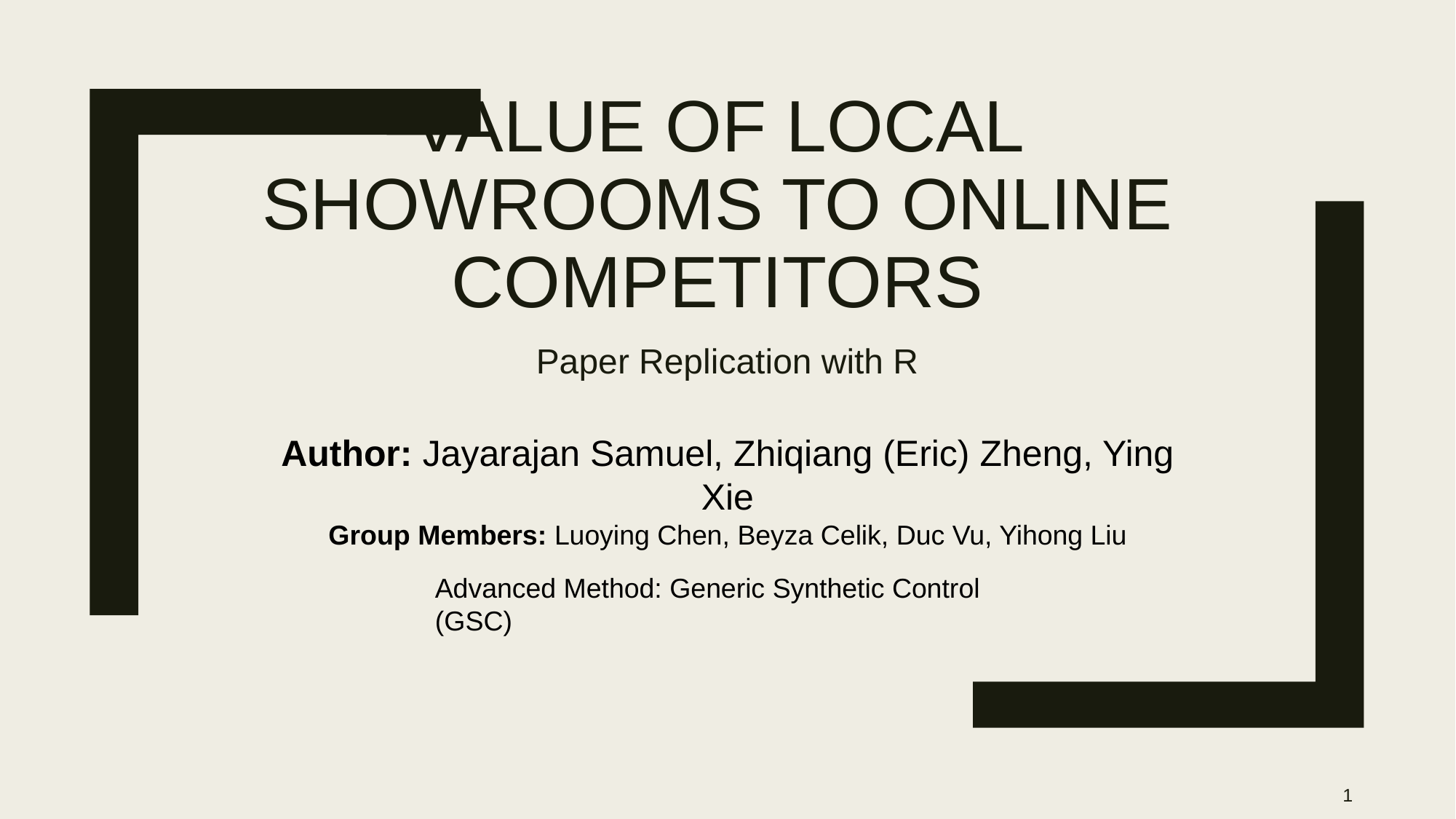

# VALUE OF lOCAL sHOWROOMS TO ONLINE COMPETITORS
Paper Replication with R
Author: Jayarajan Samuel, Zhiqiang (Eric) Zheng, Ying Xie
Group Members: Luoying Chen, Beyza Celik, Duc Vu, Yihong Liu
Advanced Method: Generic Synthetic Control (GSC)
1